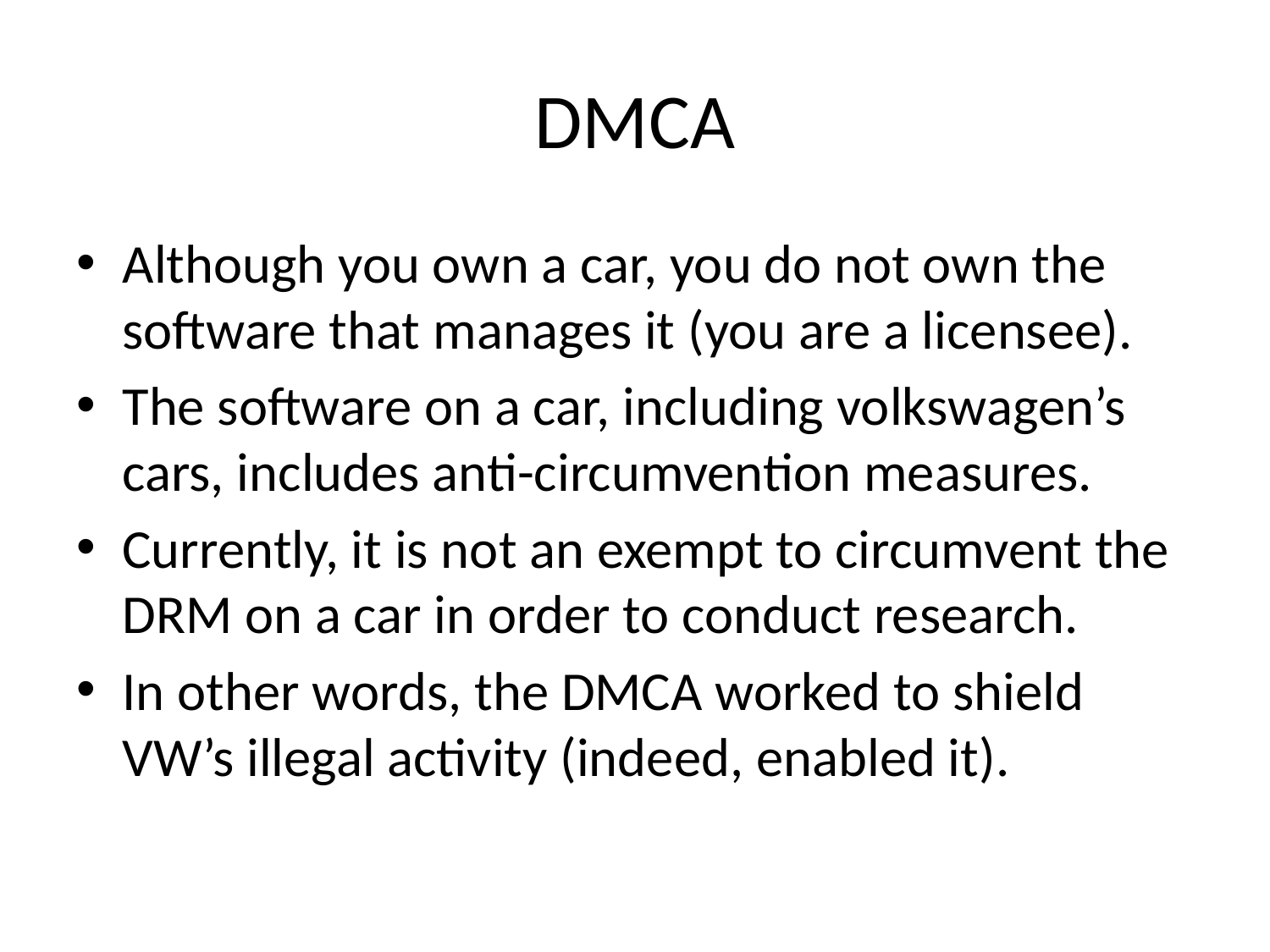

# DMCA
Although you own a car, you do not own the software that manages it (you are a licensee).
The software on a car, including volkswagen’s cars, includes anti-circumvention measures.
Currently, it is not an exempt to circumvent the DRM on a car in order to conduct research.
In other words, the DMCA worked to shield VW’s illegal activity (indeed, enabled it).